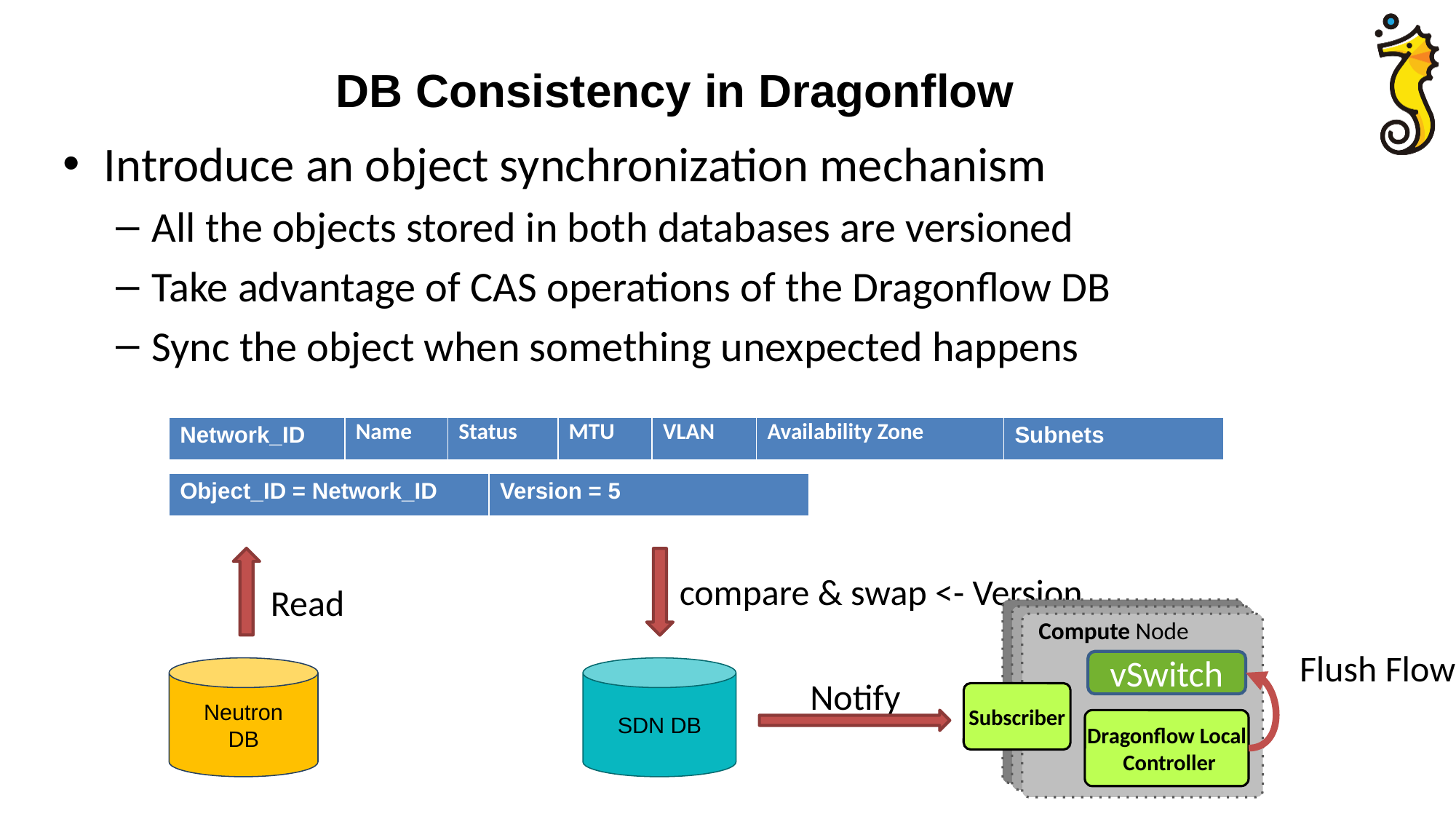

# DB Consistency in Dragonflow
Introduce an object synchronization mechanism
All the objects stored in both databases are versioned
Take advantage of CAS operations of the Dragonflow DB
Sync the object when something unexpected happens
| Network\_ID | Name | Status | MTU | VLAN | Availability Zone | Subnets |
| --- | --- | --- | --- | --- | --- | --- |
| Object\_ID = Network\_ID | Version = 5 |
| --- | --- |

compare & swap <- Version
Read
Compute Node
Compute Node
Compute Node
Subscriber
Dragonflow Local
 Controller
vSwitch

Flush Flows
SDN DB
Neutron
DB
Notify